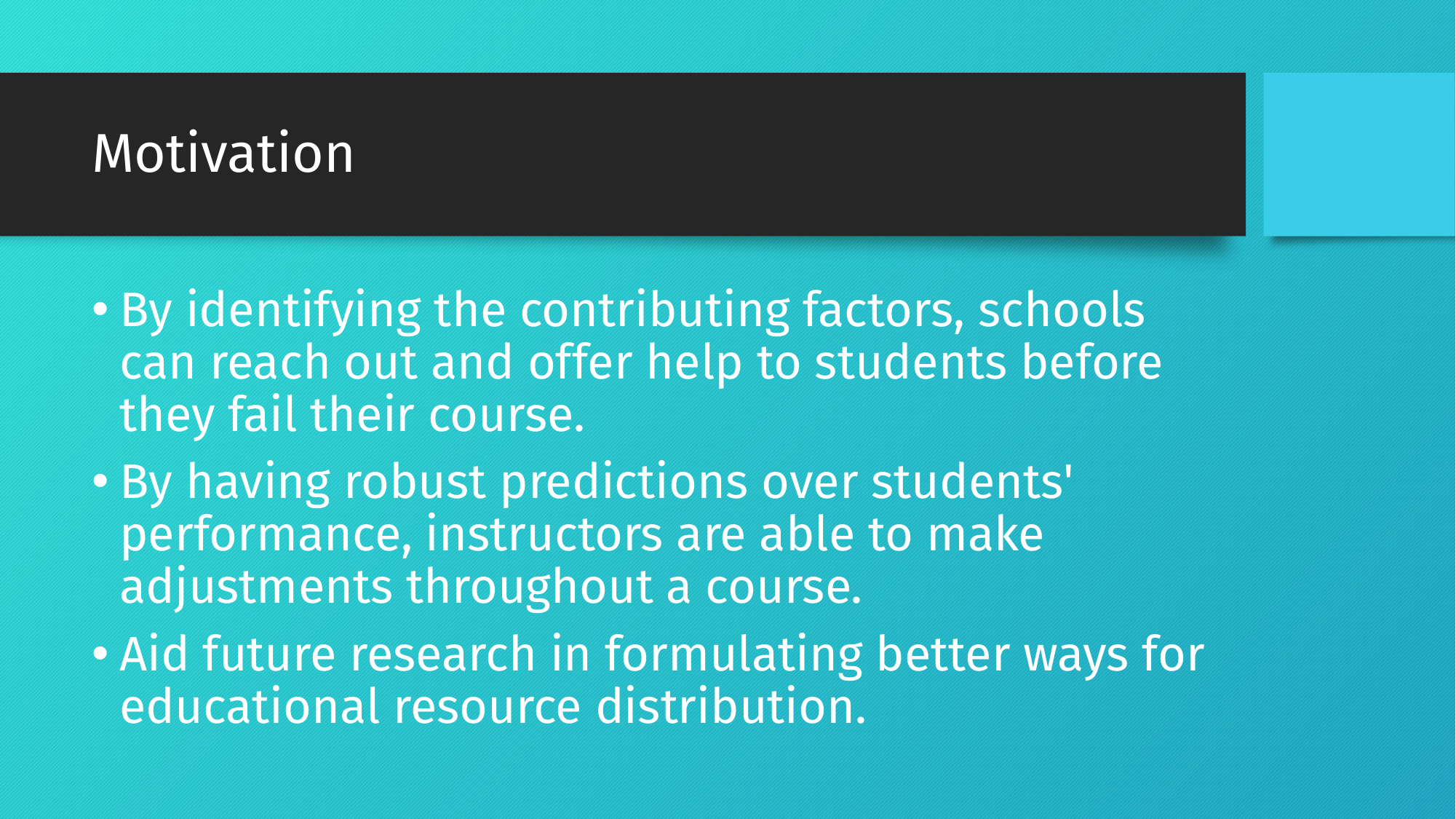

# Motivation
By identifying the contributing factors, schools can reach out and offer help to students before they fail their course.
By having robust predictions over students' performance, instructors are able to make adjustments throughout a course.
Aid future research in formulating better ways for educational resource distribution.